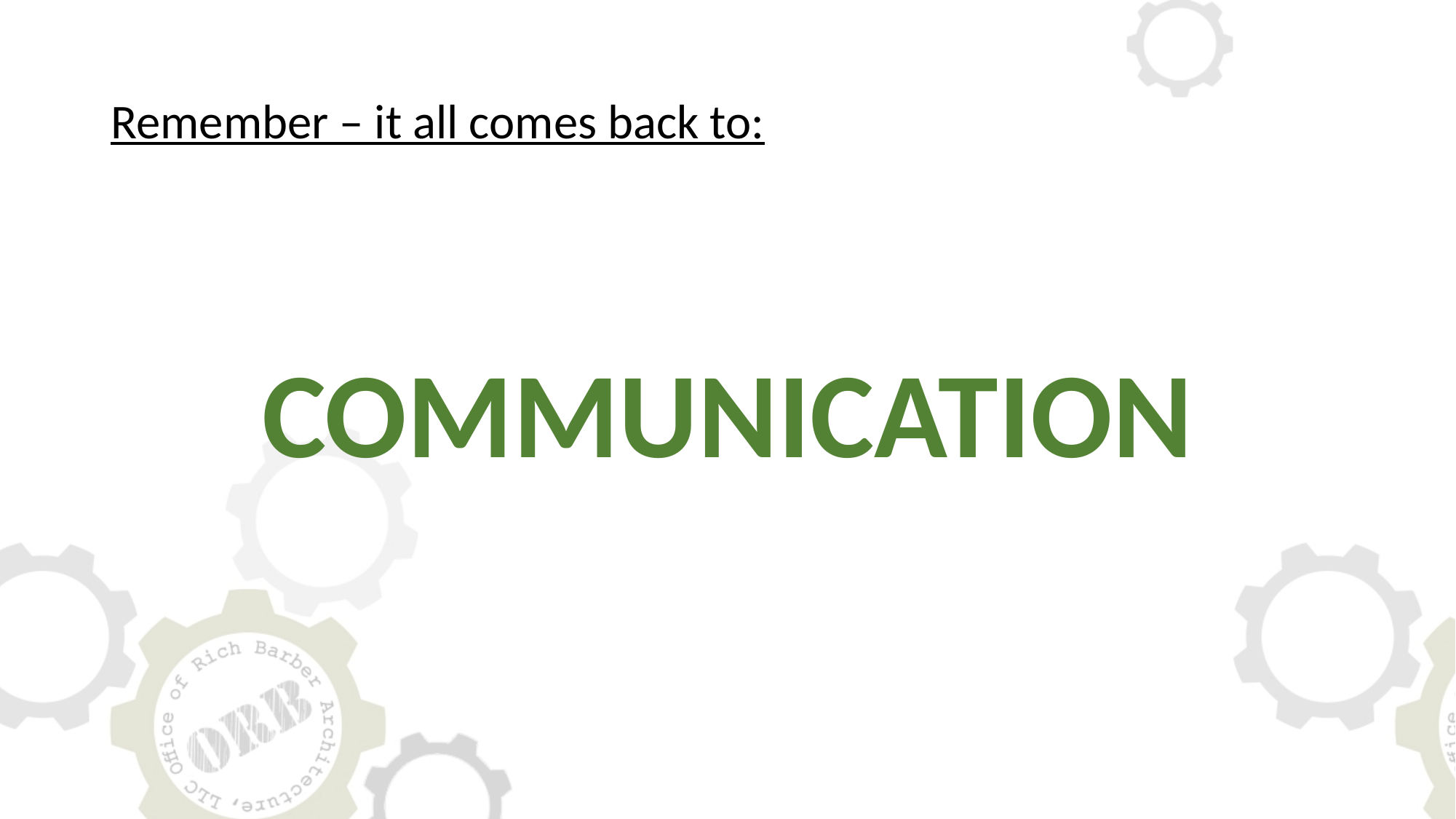

# Remember – it all comes back to:
COMMUNICATION